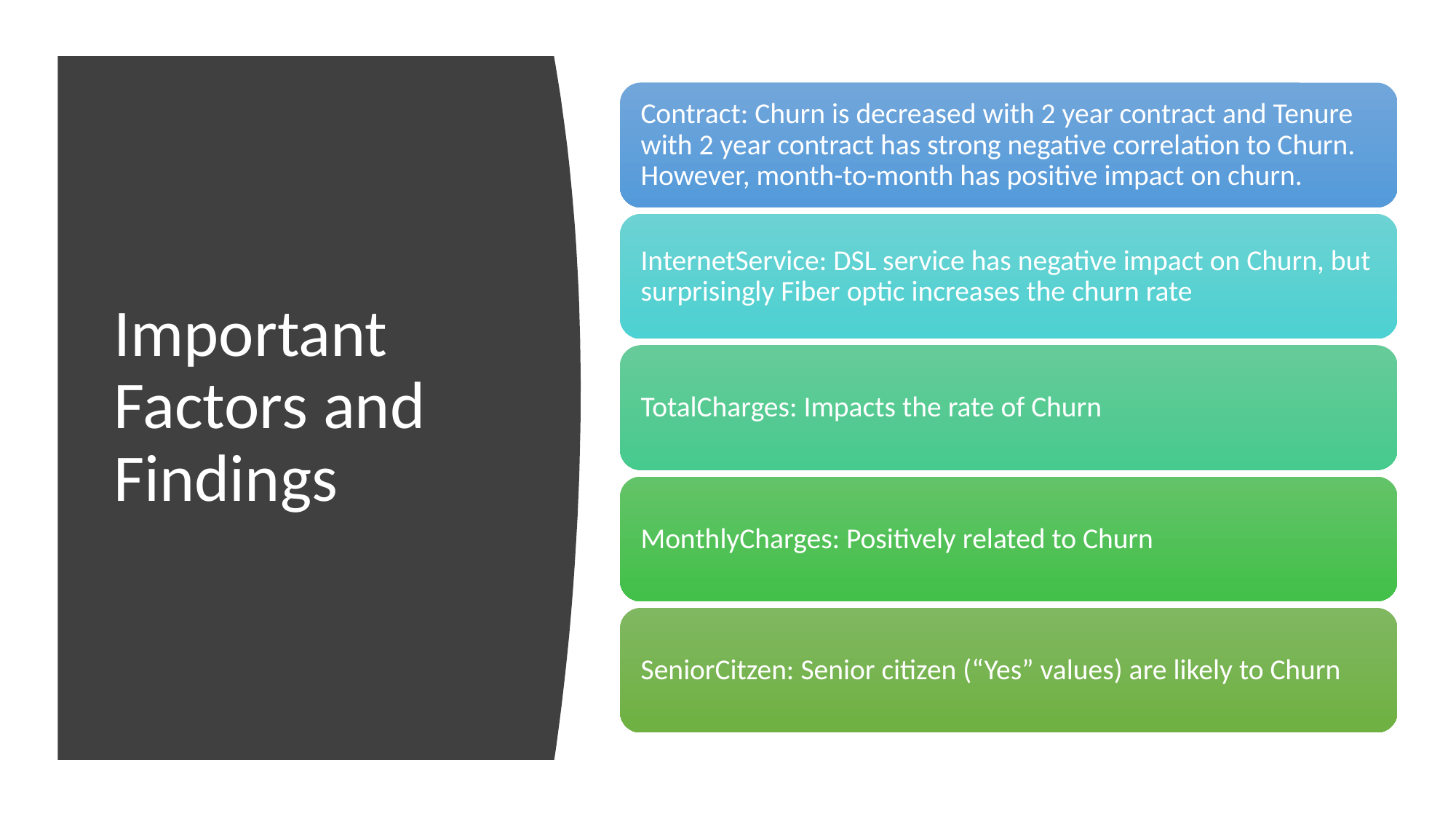

Contract: Churn is decreased with 2 year contract and Tenure with 2 year contract has strong negative correlation to Churn. However, month-to-month has positive impact on churn.
InternetService: DSL service has negative impact on Churn, but surprisingly Fiber optic increases the churn rate
TotalCharges: Impacts the rate of Churn
MonthlyCharges: Positively related to Churn
SeniorCitzen: Senior citizen (“Yes” values) are likely to Churn

# Important Factors and Findings